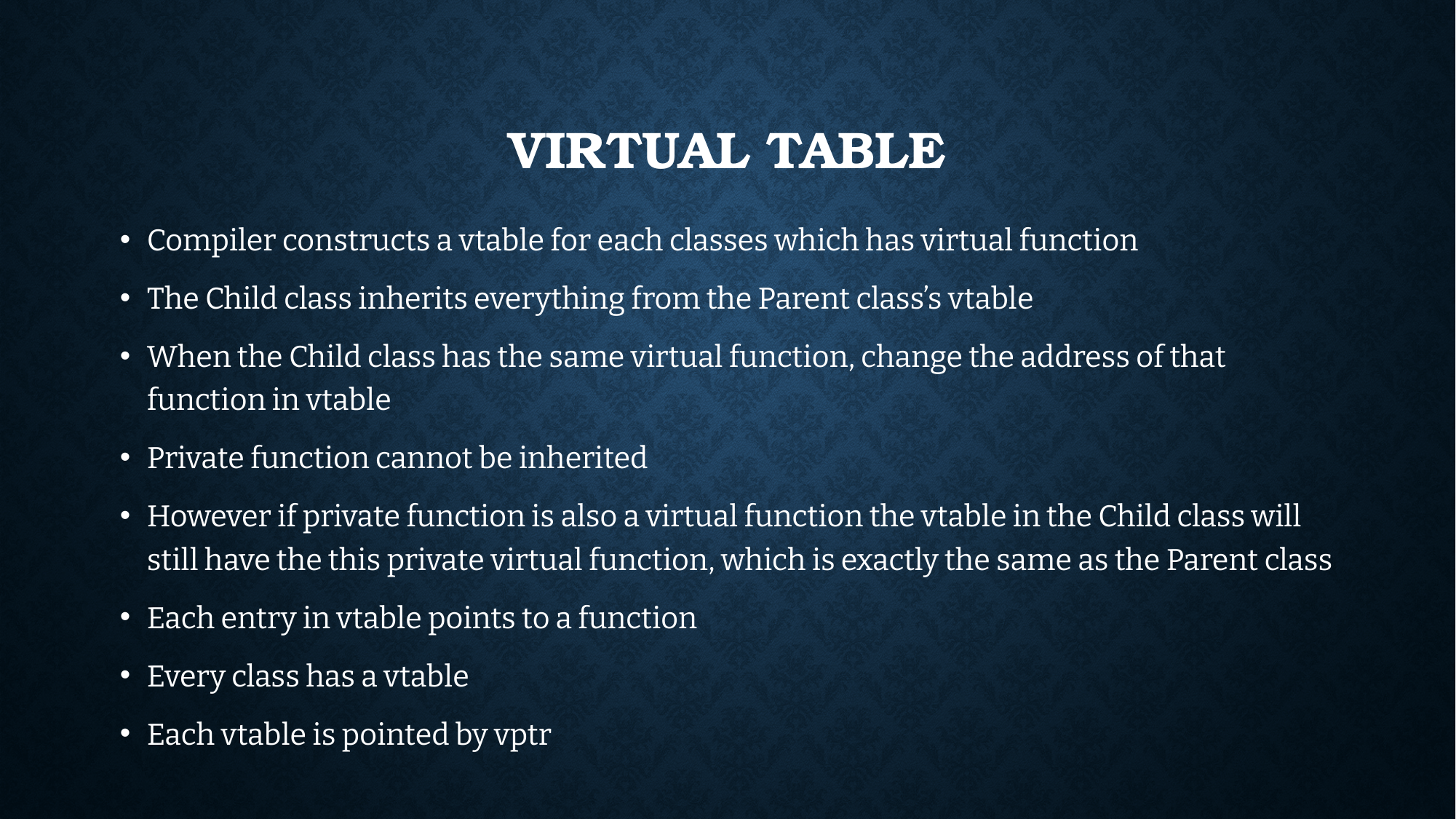

# Virtual table
Compiler constructs a vtable for each classes which has virtual function
The Child class inherits everything from the Parent class’s vtable
When the Child class has the same virtual function, change the address of that function in vtable
Private function cannot be inherited
However if private function is also a virtual function the vtable in the Child class will still have the this private virtual function, which is exactly the same as the Parent class
Each entry in vtable points to a function
Every class has a vtable
Each vtable is pointed by vptr